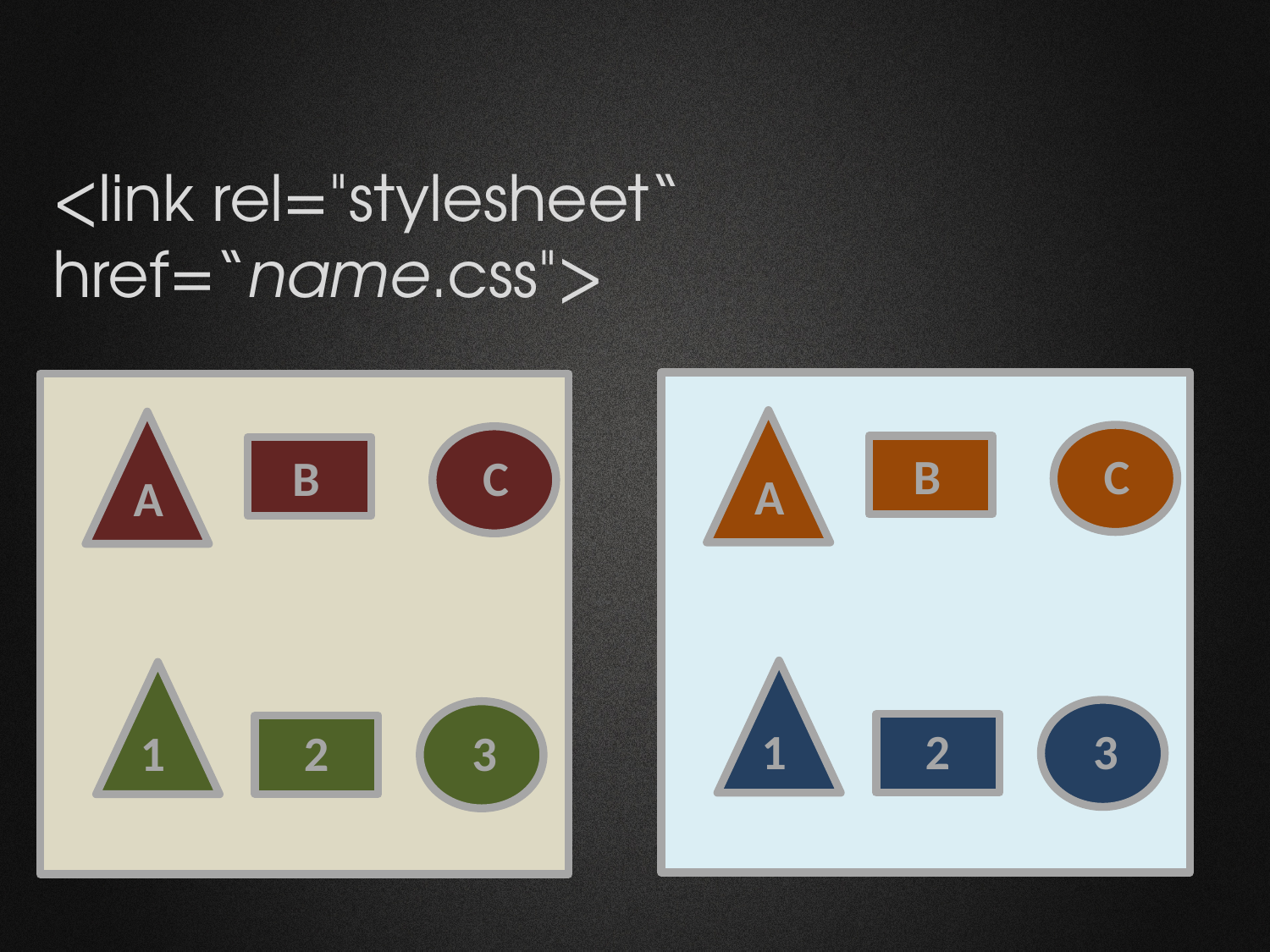

<link rel="stylesheet“ href=“name.css">

A

C

B

1

3
2

A

C

B

1
2
3